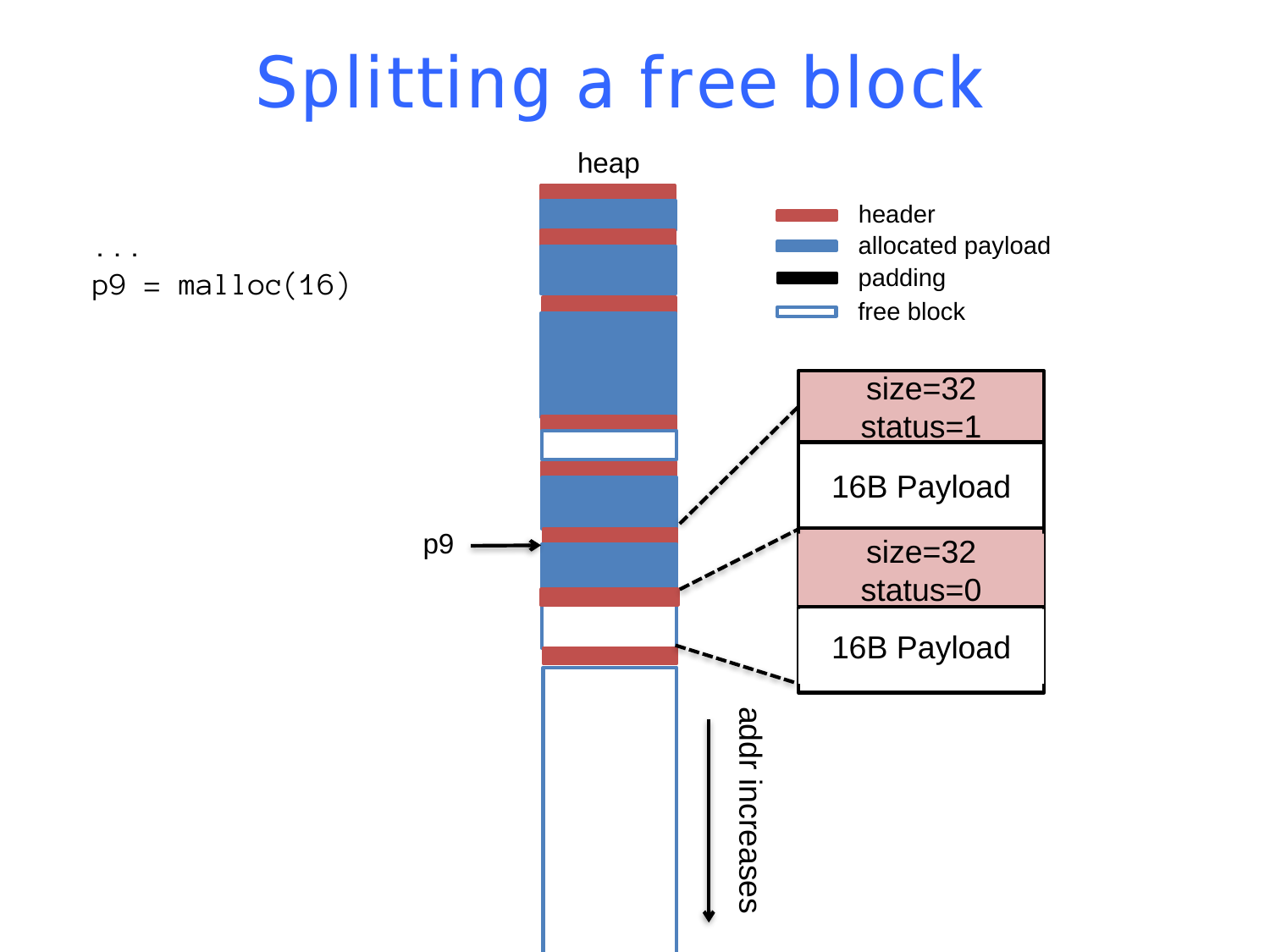

# Splitting a free block
heap

header

...
p9 = malloc(16)
allocated payload

padding

free block

size=32
status=1

16B Payload

p9
        ???

size=32
status=0

???
16B Payload

addr increases